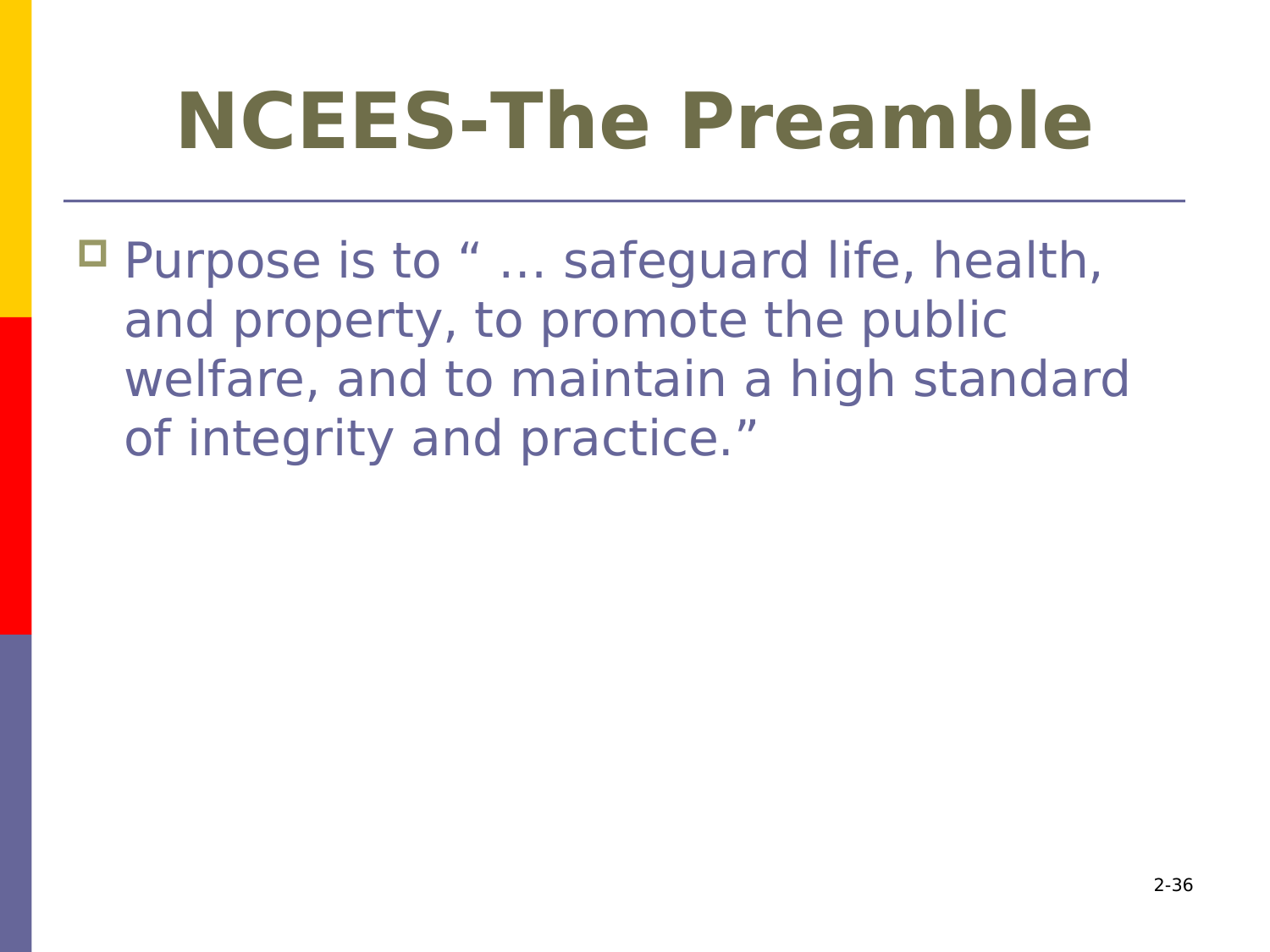

# NCEES-The Preamble
Purpose is to “ … safeguard life, health, and property, to promote the public welfare, and to maintain a high standard of integrity and practice.”
2-36